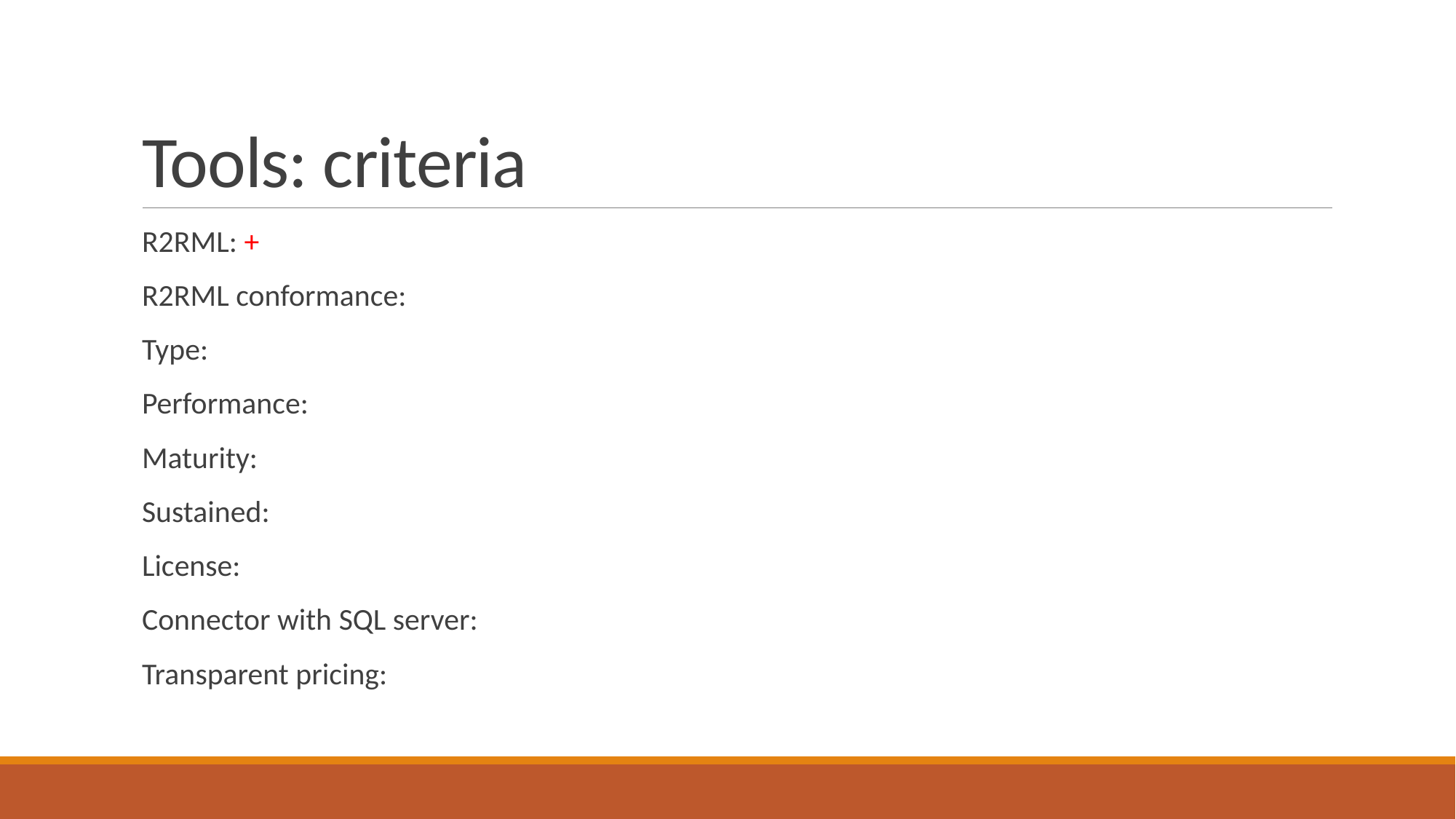

# Tools: criteria
R2RML: +
R2RML conformance:
Type:
Performance:
Maturity:
Sustained:
License:
Connector with SQL server:
Transparent pricing: